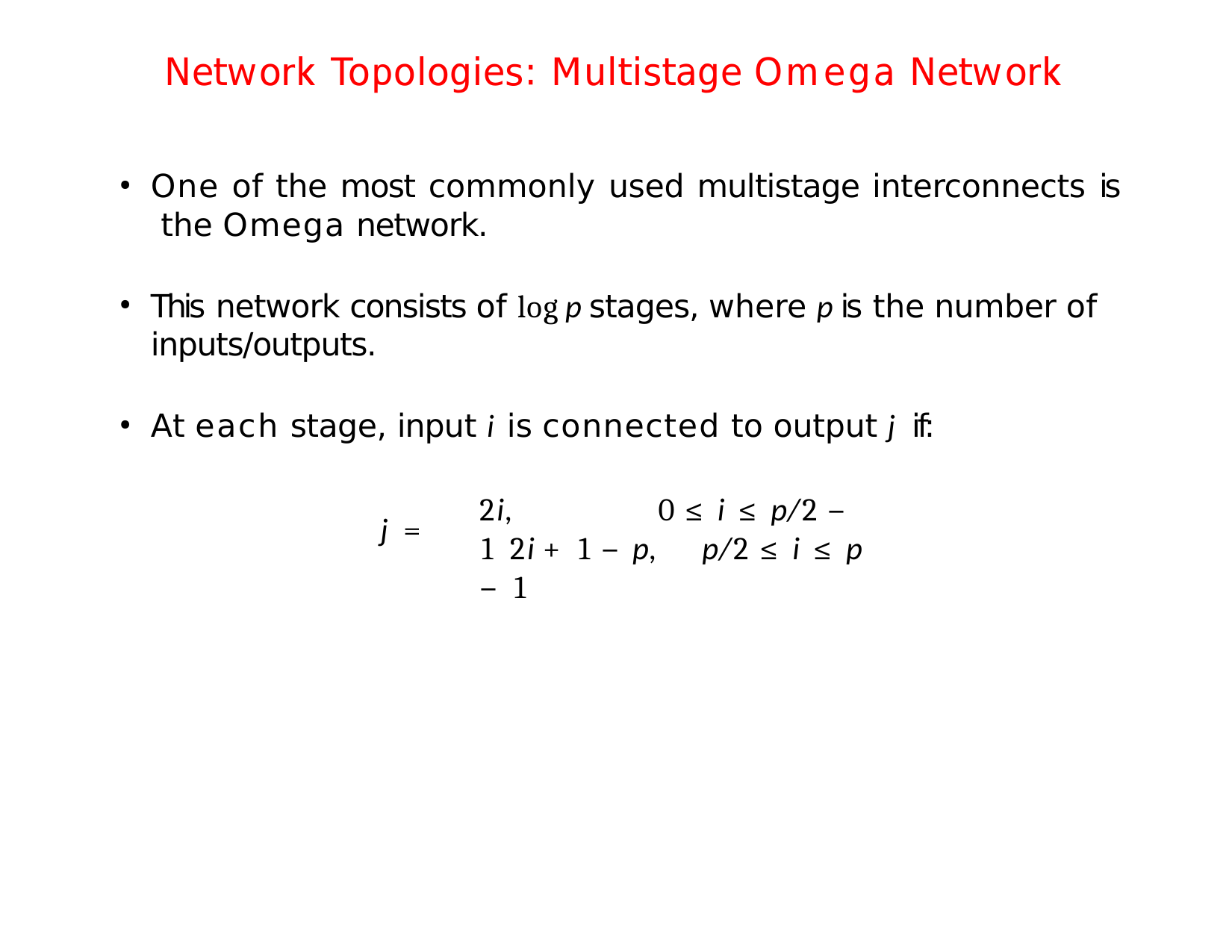

# Network Topologies: Multistage Omega Network
One of the most commonly used multistage interconnects is  the Omega network.

This network consists of log p stages, where p is the number of  inputs/outputs.

At each stage, input i is connected to output j if:

2i,	0 ≤ i ≤ p/2 − 1  2i + 1 − p,	p/2 ≤ i ≤ p − 1
j =